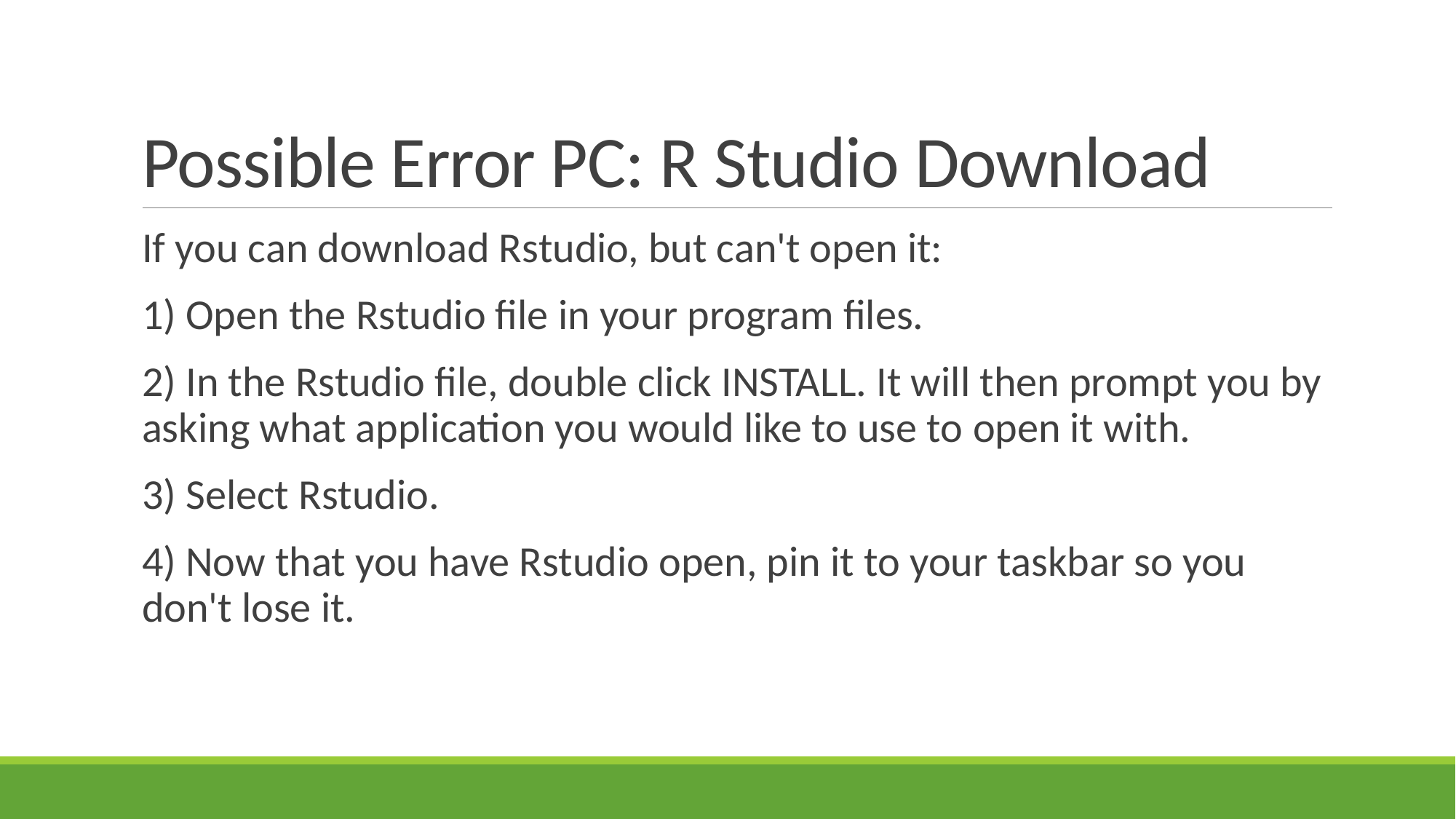

# Possible Error PC: R Studio Download
If you can download Rstudio, but can't open it:
1) Open the Rstudio file in your program files.
2) In the Rstudio file, double click INSTALL. It will then prompt you by asking what application you would like to use to open it with.
3) Select Rstudio.
4) Now that you have Rstudio open, pin it to your taskbar so you don't lose it.